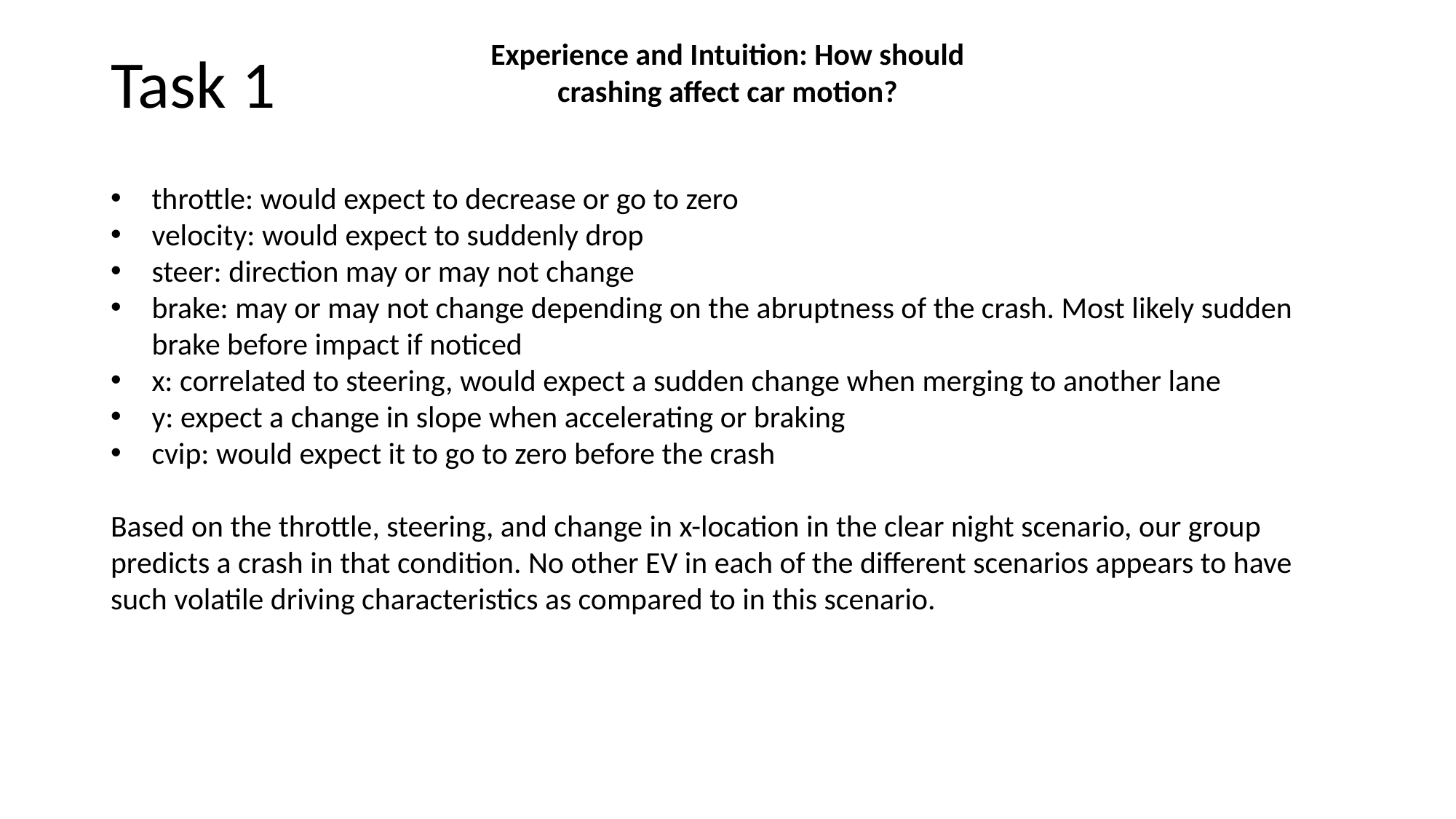

# Task 1
Experience and Intuition: How should crashing affect car motion?

throttle: would expect to decrease or go to zero
velocity: would expect to suddenly drop
steer: direction may or may not change
brake: may or may not change depending on the abruptness of the crash. Most likely sudden brake before impact if noticed
x: correlated to steering, would expect a sudden change when merging to another lane
y: expect a change in slope when accelerating or braking
cvip: would expect it to go to zero before the crash

Based on the throttle, steering, and change in x-location in the clear night scenario, our group predicts a crash in that condition. No other EV in each of the different scenarios appears to have such volatile driving characteristics as compared to in this scenario.